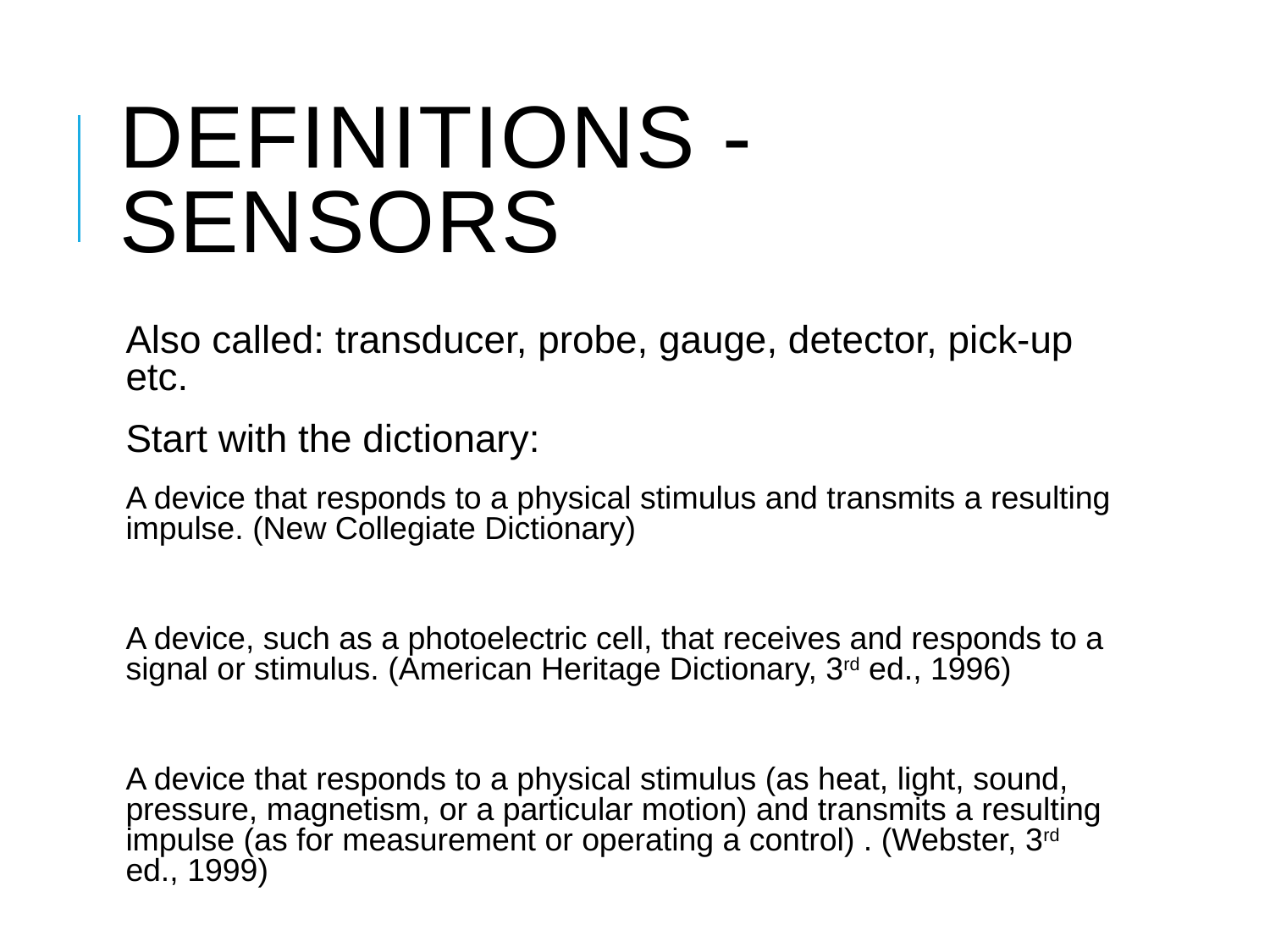

# Definitions - Sensors
Also called: transducer, probe, gauge, detector, pick-up etc.
Start with the dictionary:
A device that responds to a physical stimulus and transmits a resulting impulse. (New Collegiate Dictionary)

A device, such as a photoelectric cell, that receives and responds to a signal or stimulus. (American Heritage Dictionary, 3rd ed., 1996)

A device that responds to a physical stimulus (as heat, light, sound, pressure, magnetism, or a particular motion) and transmits a resulting impulse (as for measurement or operating a control) . (Webster, 3rd ed., 1999)